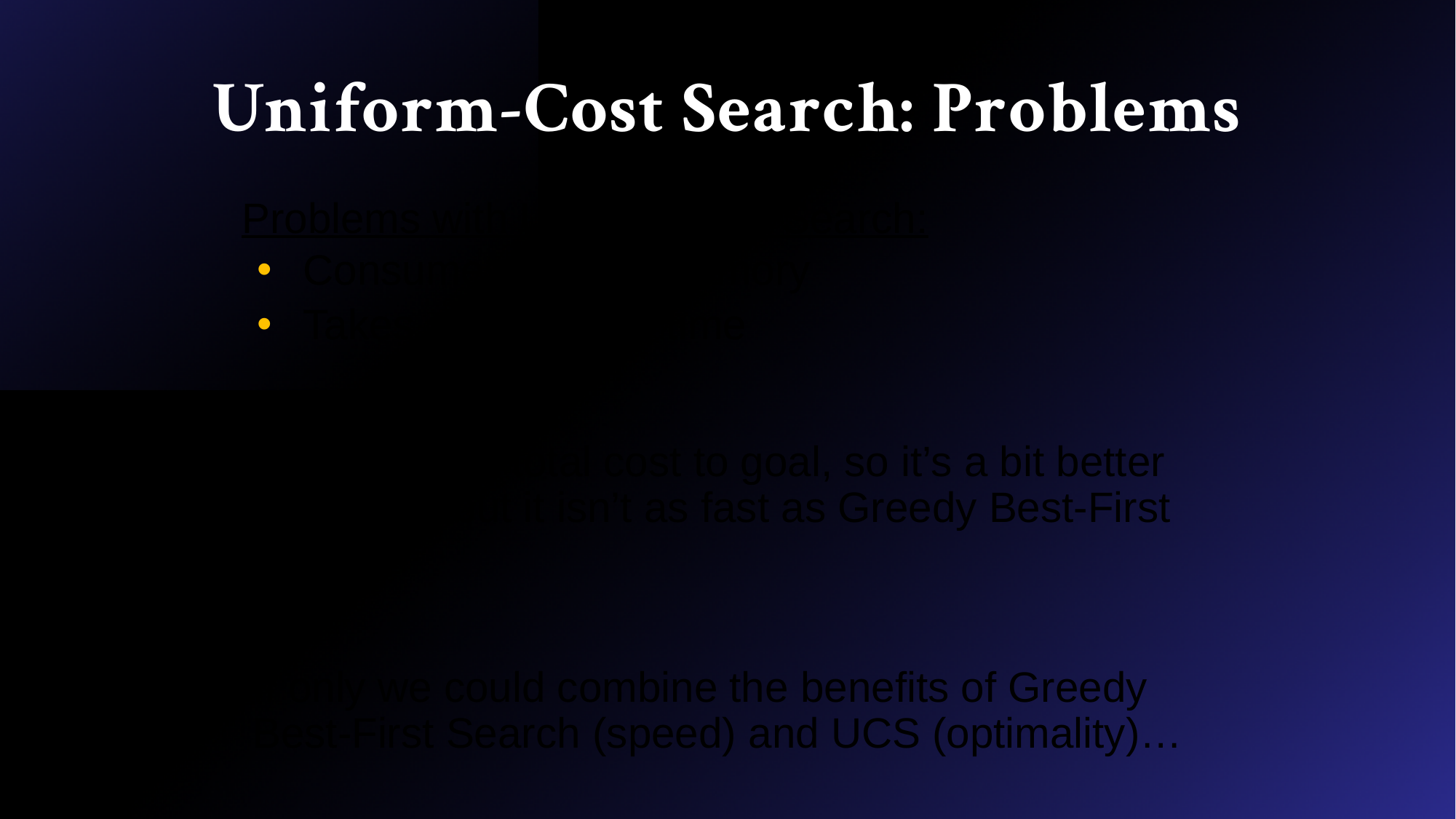

# Uniform-Cost Search: Problems
Problems with Uniform-Cost Search:
 Consumes a lot of memory
 Takes a lot of CPU time

	It’s optimal in total cost to goal, so it’s a bit better than BFS, but it isn’t as fast as Greedy Best-First Search.

	If only we could combine the benefits of Greedy Best-First Search (speed) and UCS (optimality)…